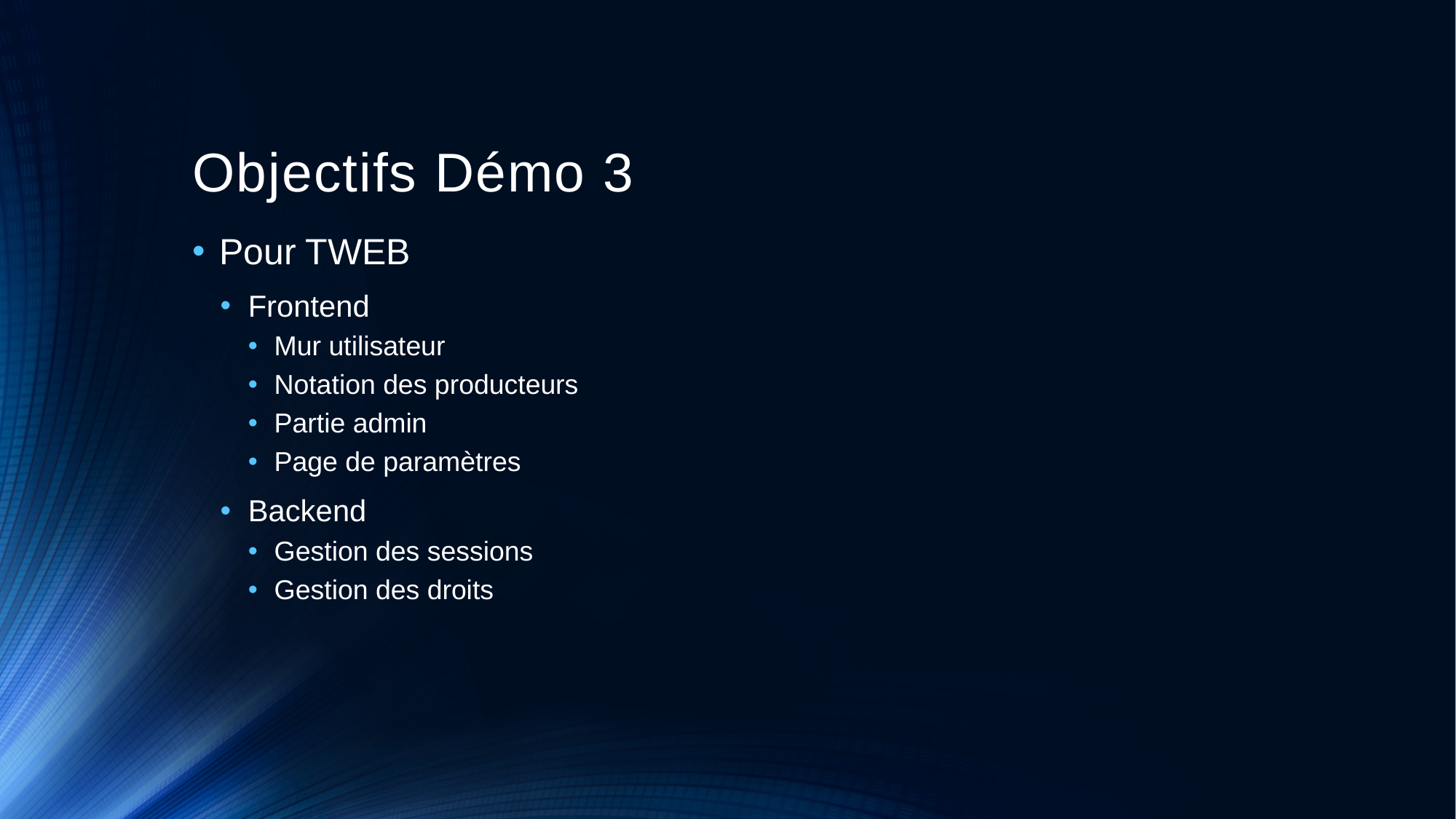

# Objectifs Démo 3
Pour TWEB
Frontend
Mur utilisateur
Notation des producteurs
Partie admin
Page de paramètres
Backend
Gestion des sessions
Gestion des droits